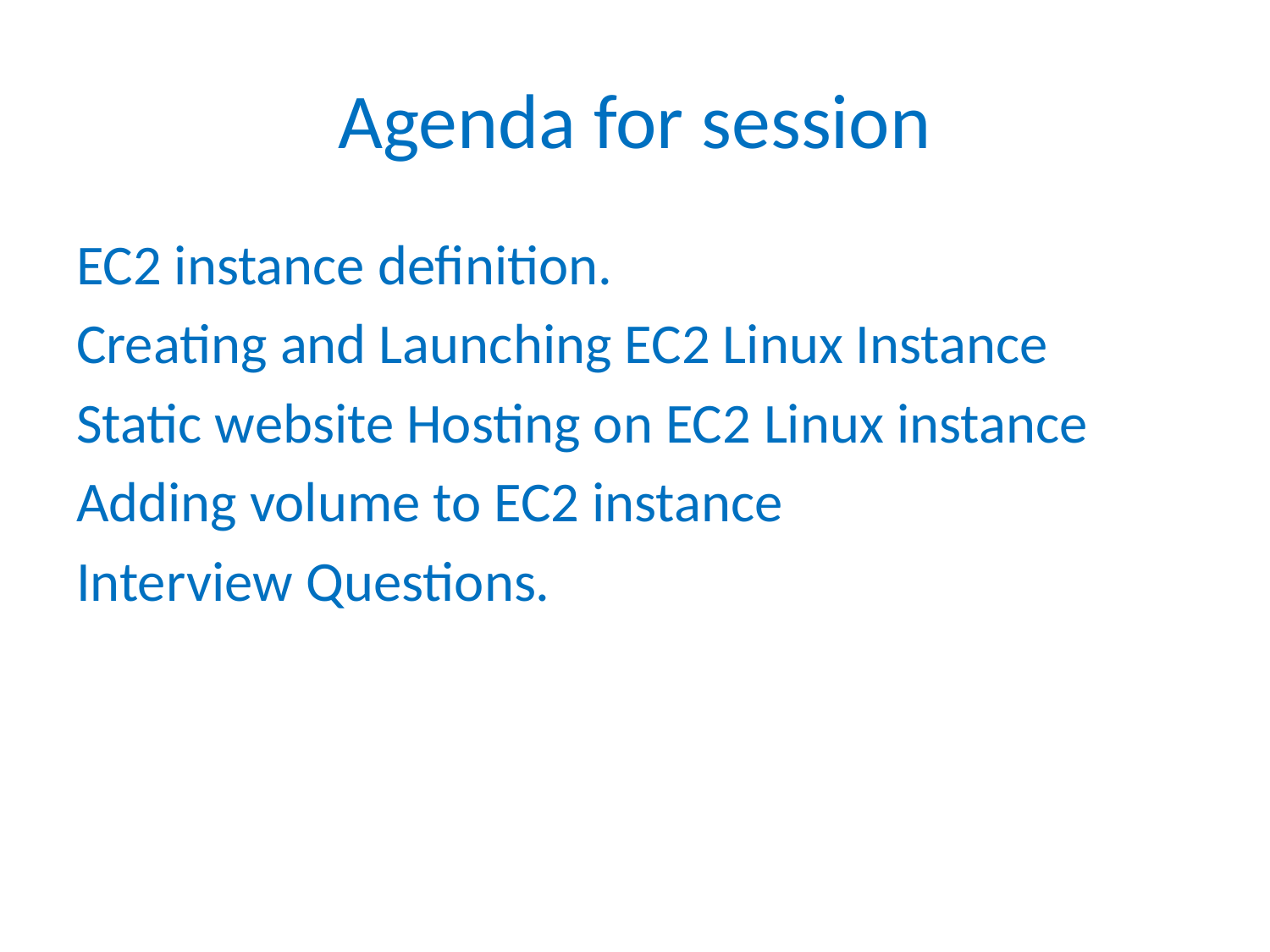

# Agenda for session
EC2 instance definition.
Creating and Launching EC2 Linux Instance
Static website Hosting on EC2 Linux instance
Adding volume to EC2 instance
Interview Questions.